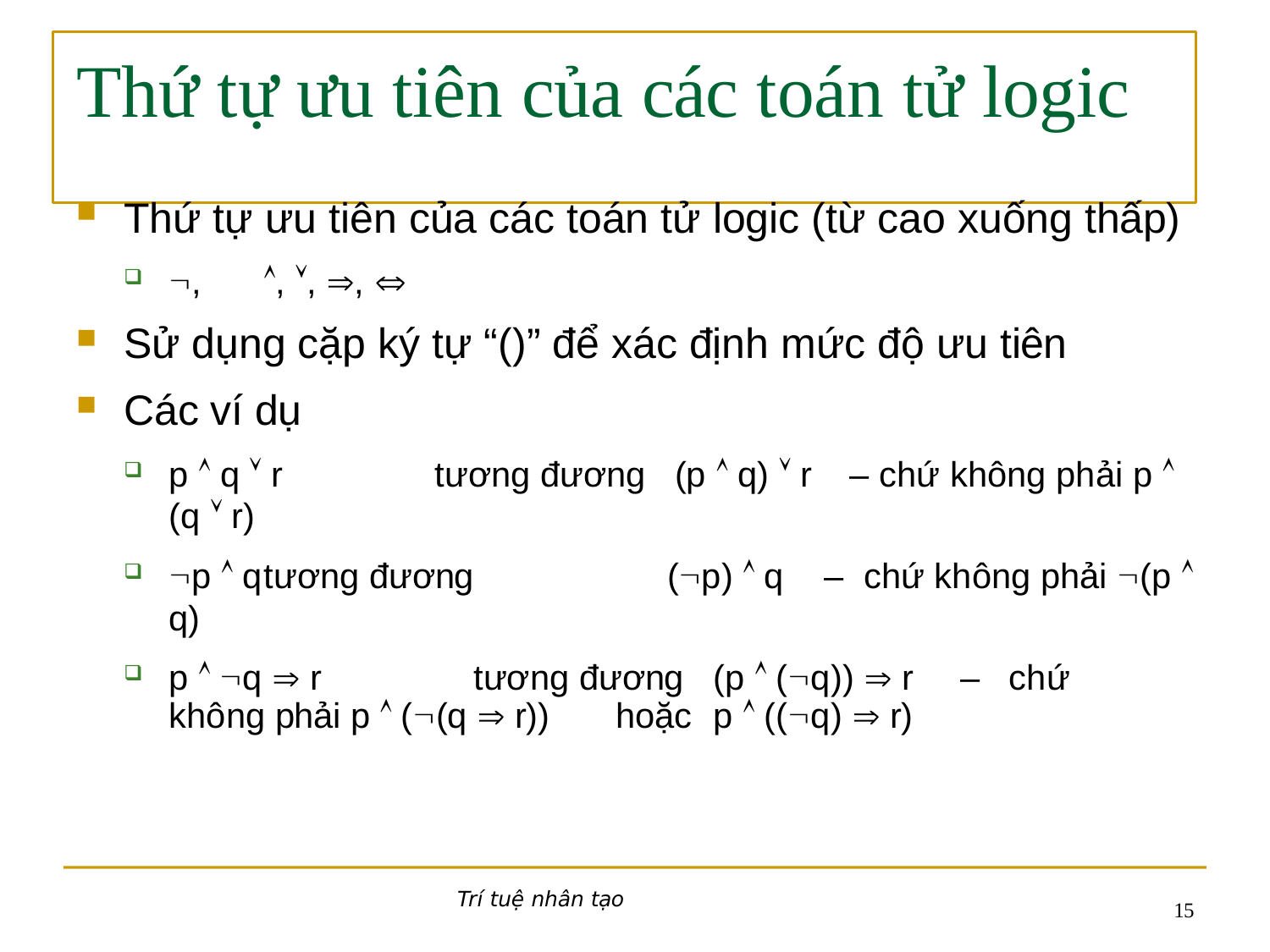

# Thứ tự ưu tiên của các toán tử logic
Thứ tự ưu tiên của các toán tử logic (từ cao xuống thấp)
¬,	∧, ∨, ⇒, ⇔
Sử dụng cặp ký tự “()” để xác định mức độ ưu tiên
Các ví dụ
p ∧ q ∨ r	tương đương	(p ∧ q) ∨ r	– chứ không phải p ∧ (q ∨ r)
¬p ∧ q	tương đương	(¬p) ∧ q	–	chứ không phải ¬(p ∧ q)
p ∧ ¬q ⇒ r	tương đương	(p ∧ (¬q)) ⇒ r	–	chứ không phải p ∧ (¬(q ⇒ r))	hoặc	p ∧ ((¬q) ⇒ r)

Trí tuệ nhân tạo
15